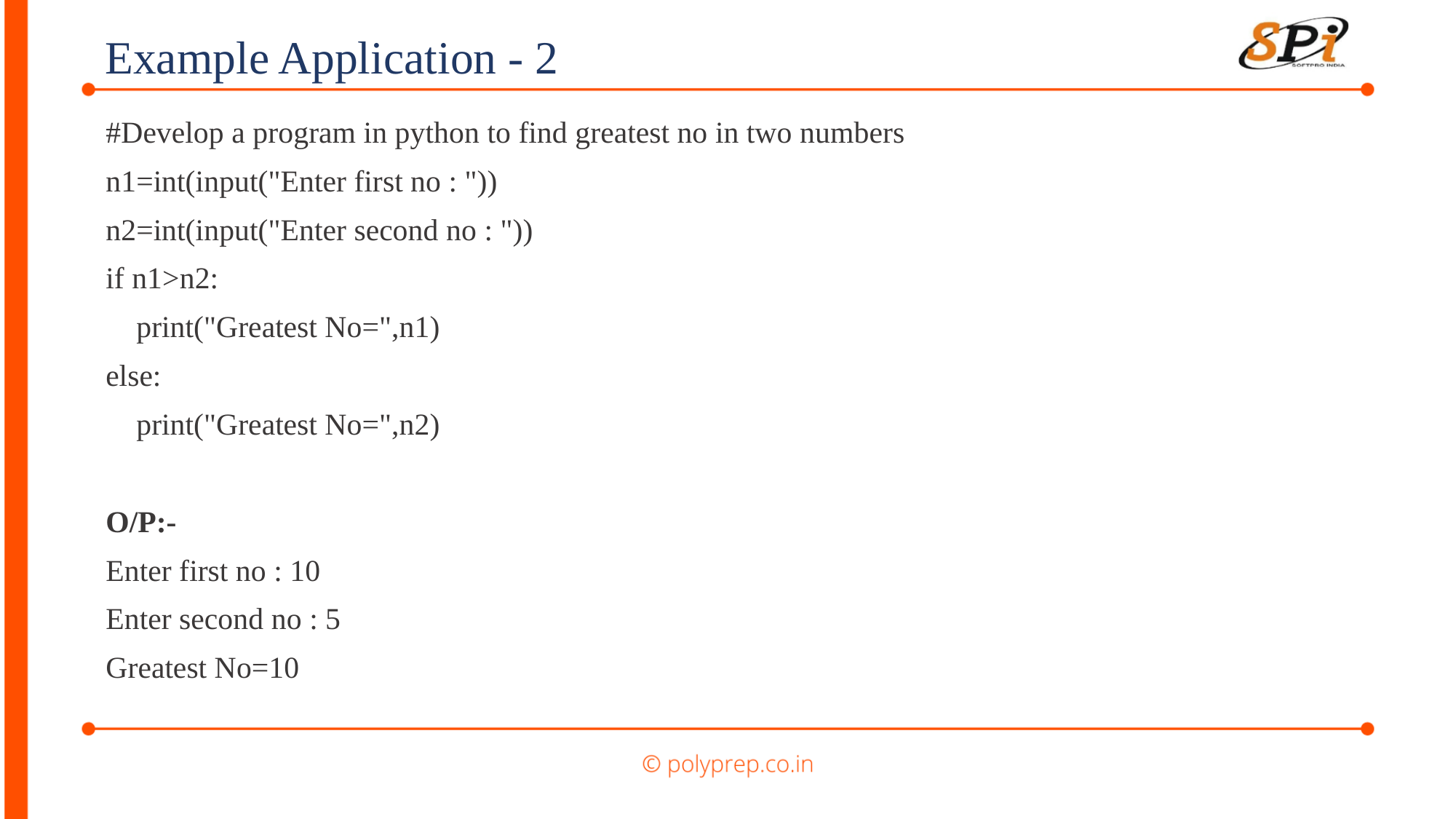

Example Application - 2
#Develop a program in python to find greatest no in two numbers
n1=int(input("Enter first no : "))
n2=int(input("Enter second no : "))
if n1>n2:
    print("Greatest No=",n1)
else:
    print("Greatest No=",n2)

O/P:-
Enter first no : 10
Enter second no : 5
Greatest No=10